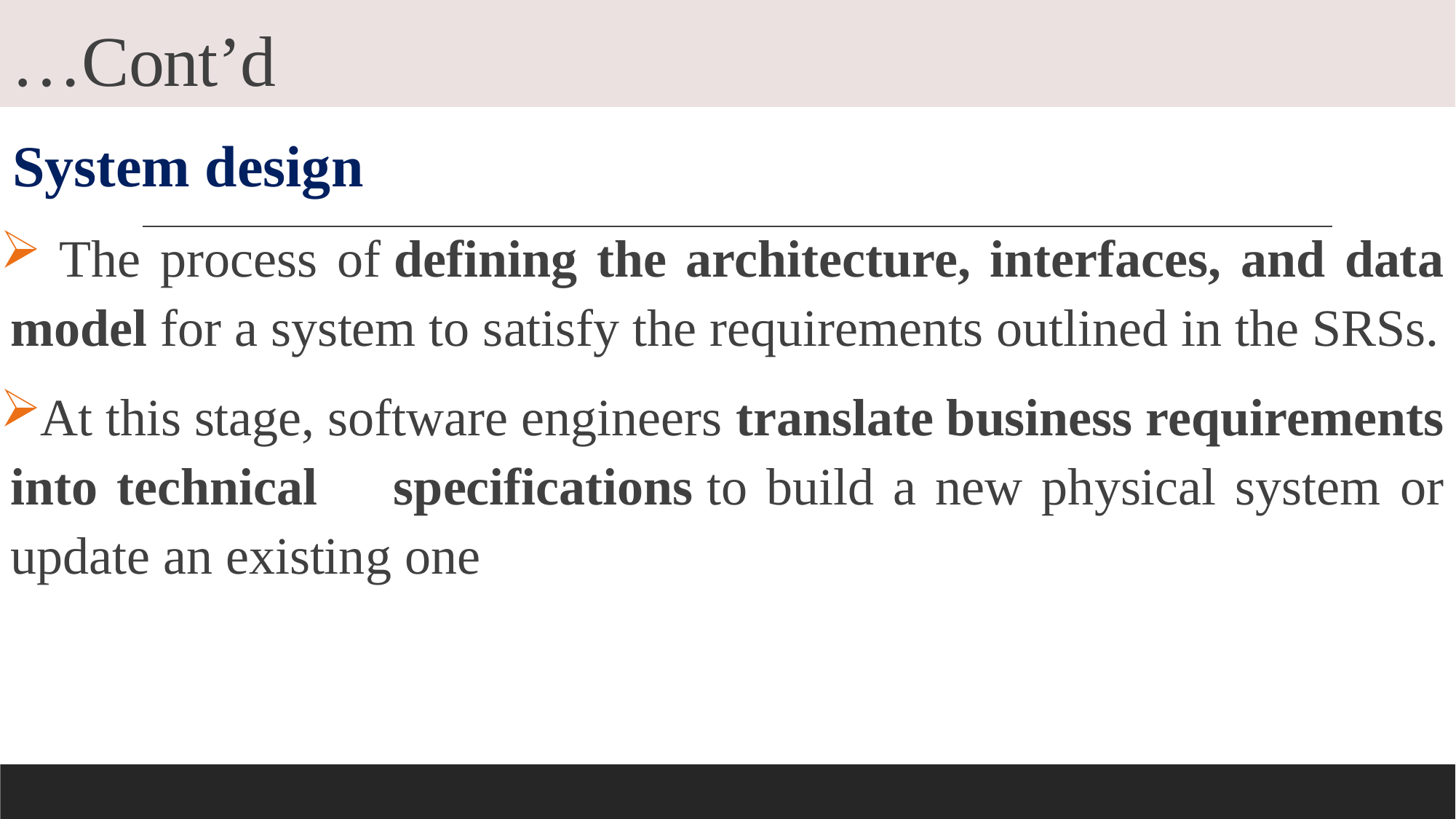

# …Cont’d
System design
 The process of defining the architecture, interfaces, and data model for a system to satisfy the requirements outlined in the SRSs.
At this stage, software engineers translate business requirements into technical    specifications to build a new physical system or update an existing one